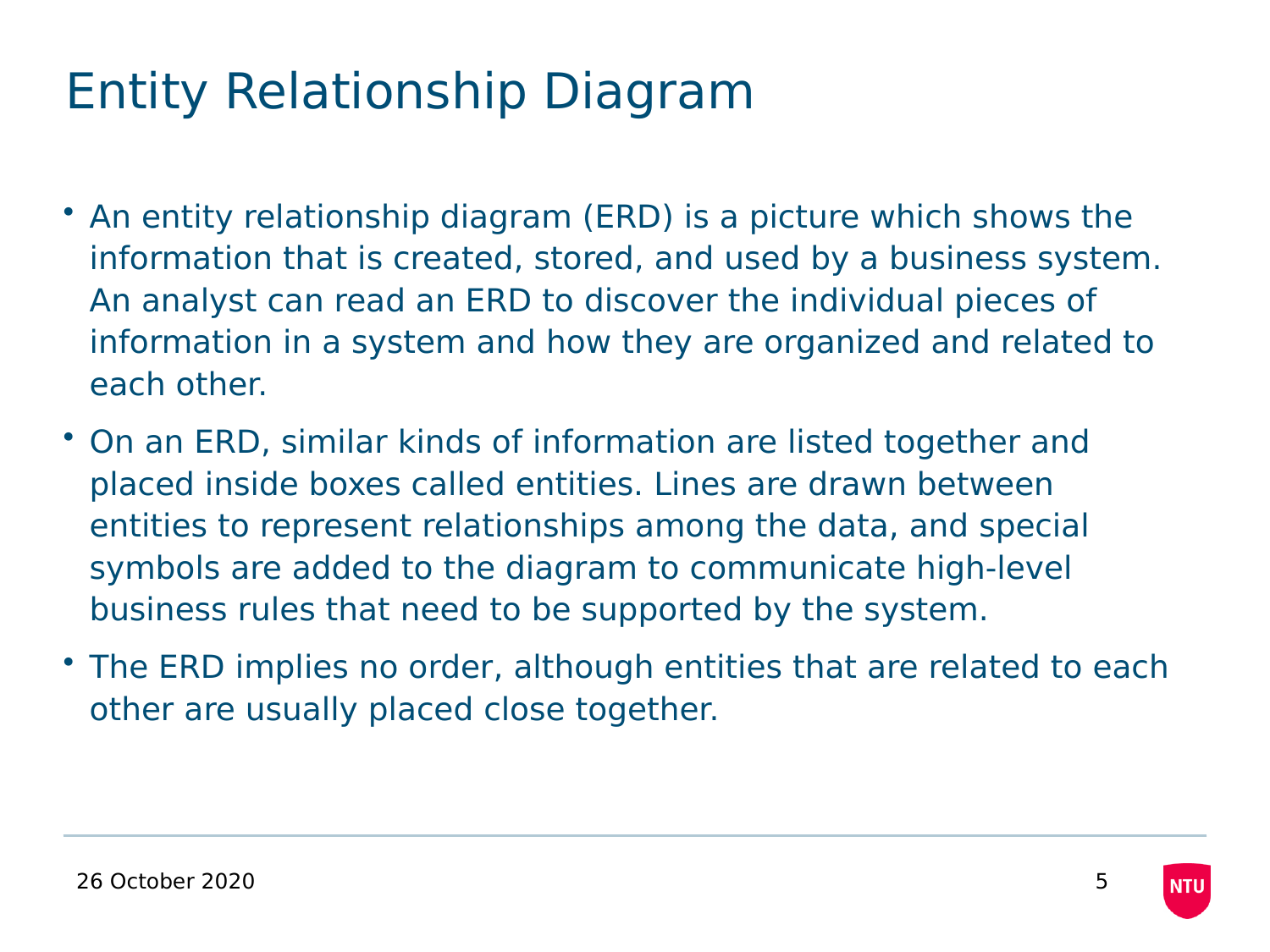

# Entity Relationship Diagram
An entity relationship diagram (ERD) is a picture which shows the information that is created, stored, and used by a business system. An analyst can read an ERD to discover the individual pieces of information in a system and how they are organized and related to each other.
On an ERD, similar kinds of information are listed together and placed inside boxes called entities. Lines are drawn between entities to represent relationships among the data, and special symbols are added to the diagram to communicate high‐level business rules that need to be supported by the system.
The ERD implies no order, although entities that are related to each other are usually placed close together.
26 October 2020
5